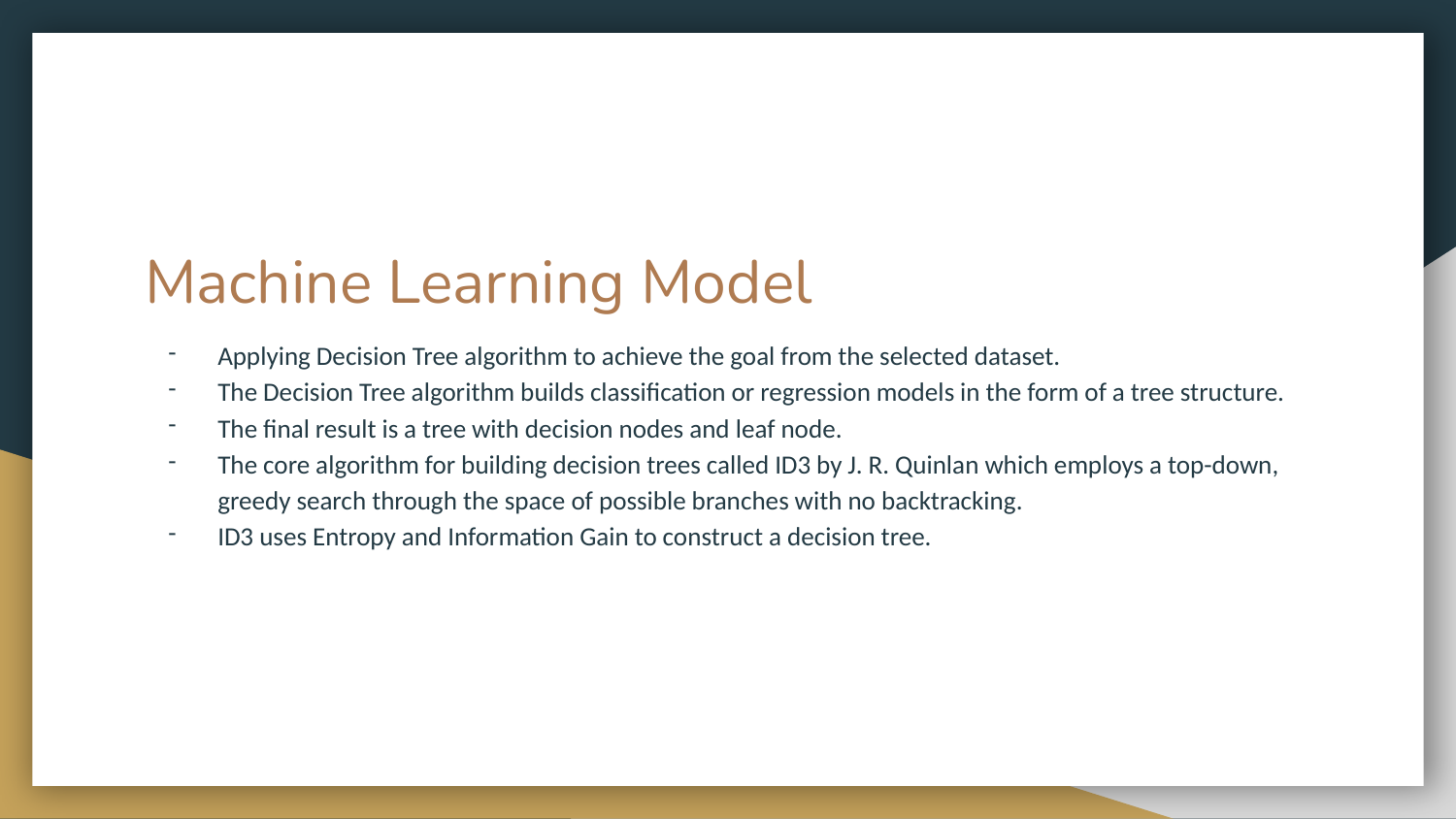

# Machine Learning Model
Applying Decision Tree algorithm to achieve the goal from the selected dataset.
The Decision Tree algorithm builds classification or regression models in the form of a tree structure.
The final result is a tree with decision nodes and leaf node.
The core algorithm for building decision trees called ID3 by J. R. Quinlan which employs a top-down, greedy search through the space of possible branches with no backtracking.
ID3 uses Entropy and Information Gain to construct a decision tree.